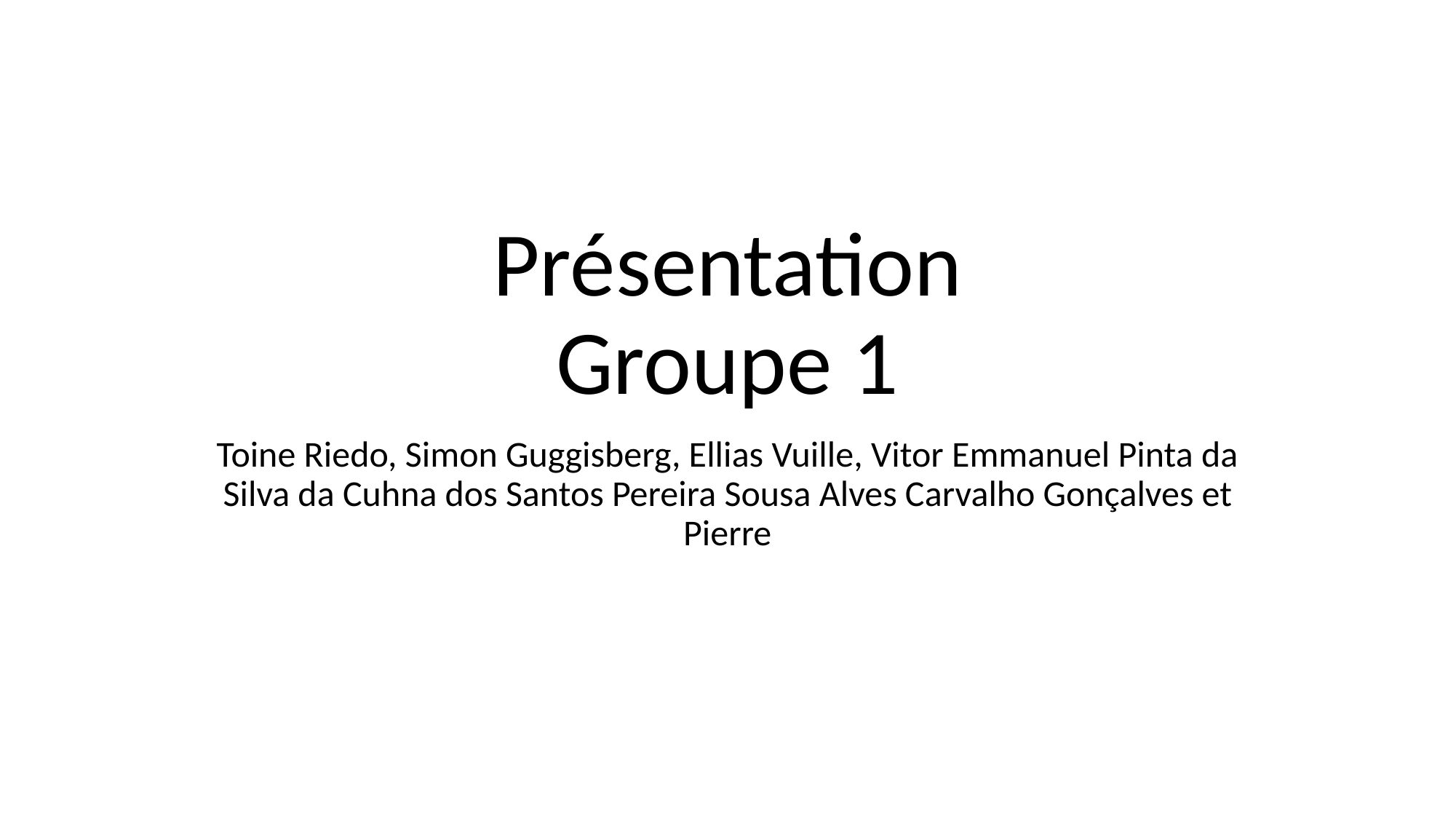

# Présentation Groupe 1
Toine Riedo, Simon Guggisberg, Ellias Vuille, Vitor Emmanuel Pinta da Silva da Cuhna dos Santos Pereira Sousa Alves Carvalho Gonçalves et Pierre